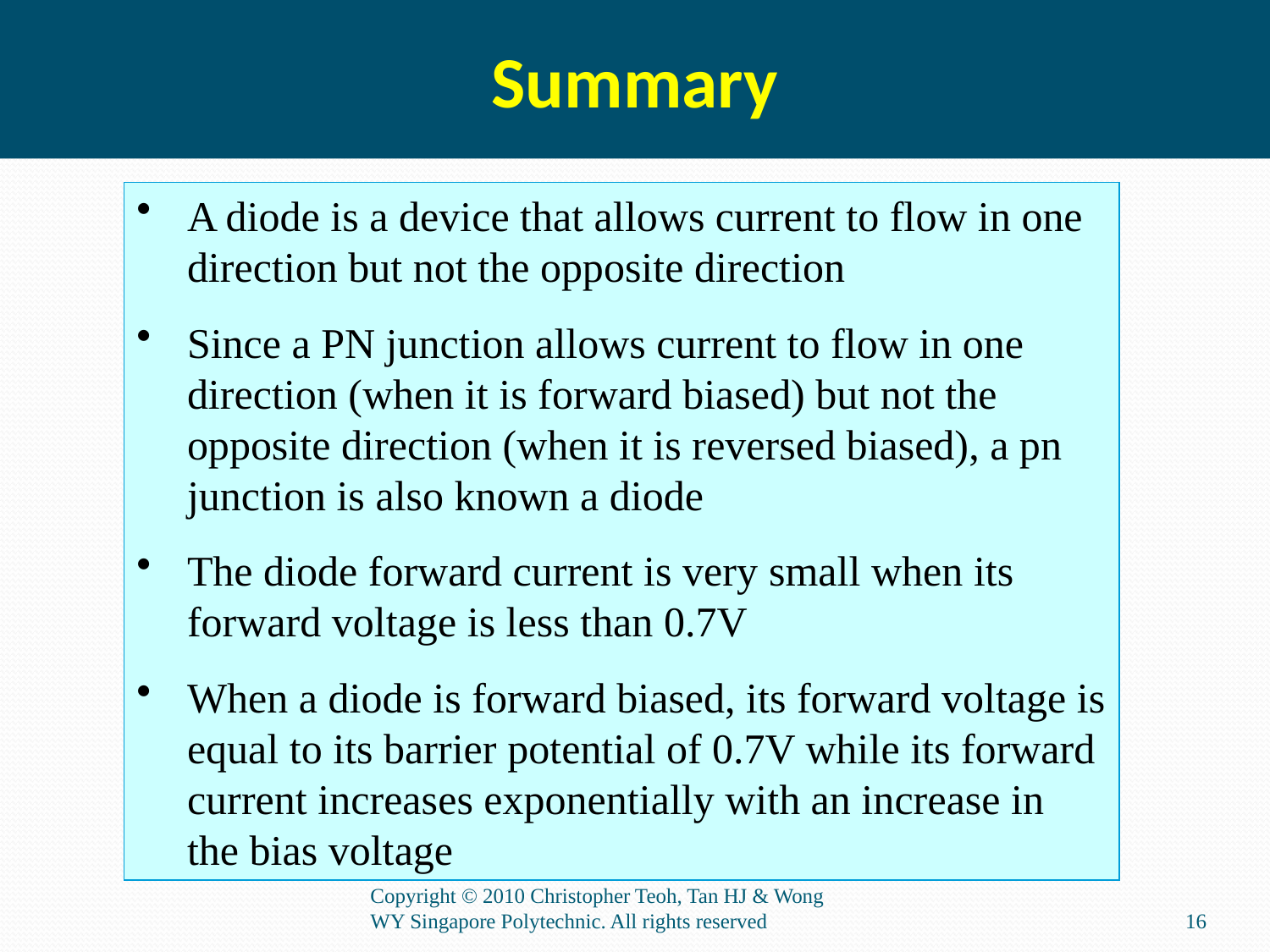

Summary
A diode is a device that allows current to flow in one direction but not the opposite direction

Since a PN junction allows current to flow in one direction (when it is forward biased) but not the opposite direction (when it is reversed biased), a pn junction is also known a diode

The diode forward current is very small when its forward voltage is less than 0.7V

When a diode is forward biased, its forward voltage is equal to its barrier potential of 0.7V while its forward current increases exponentially with an increase in the bias voltage
Copyright © 2010 Christopher Teoh, Tan HJ & Wong WY Singapore Polytechnic. All rights reserved
16